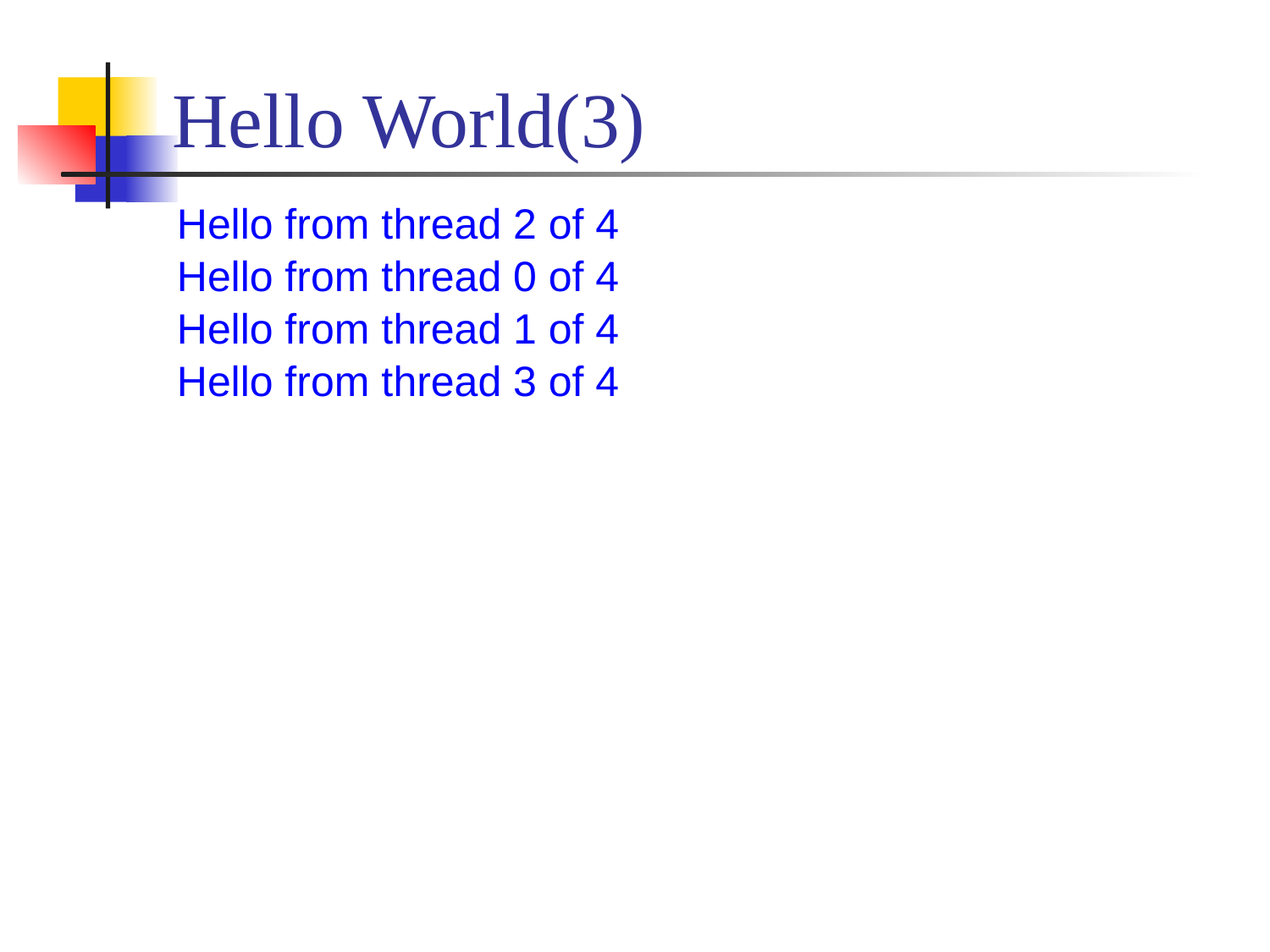

# Hello World(3)
Hello from thread 2 of 4
Hello from thread 0 of 4
Hello from thread 1 of 4
Hello from thread 3 of 4